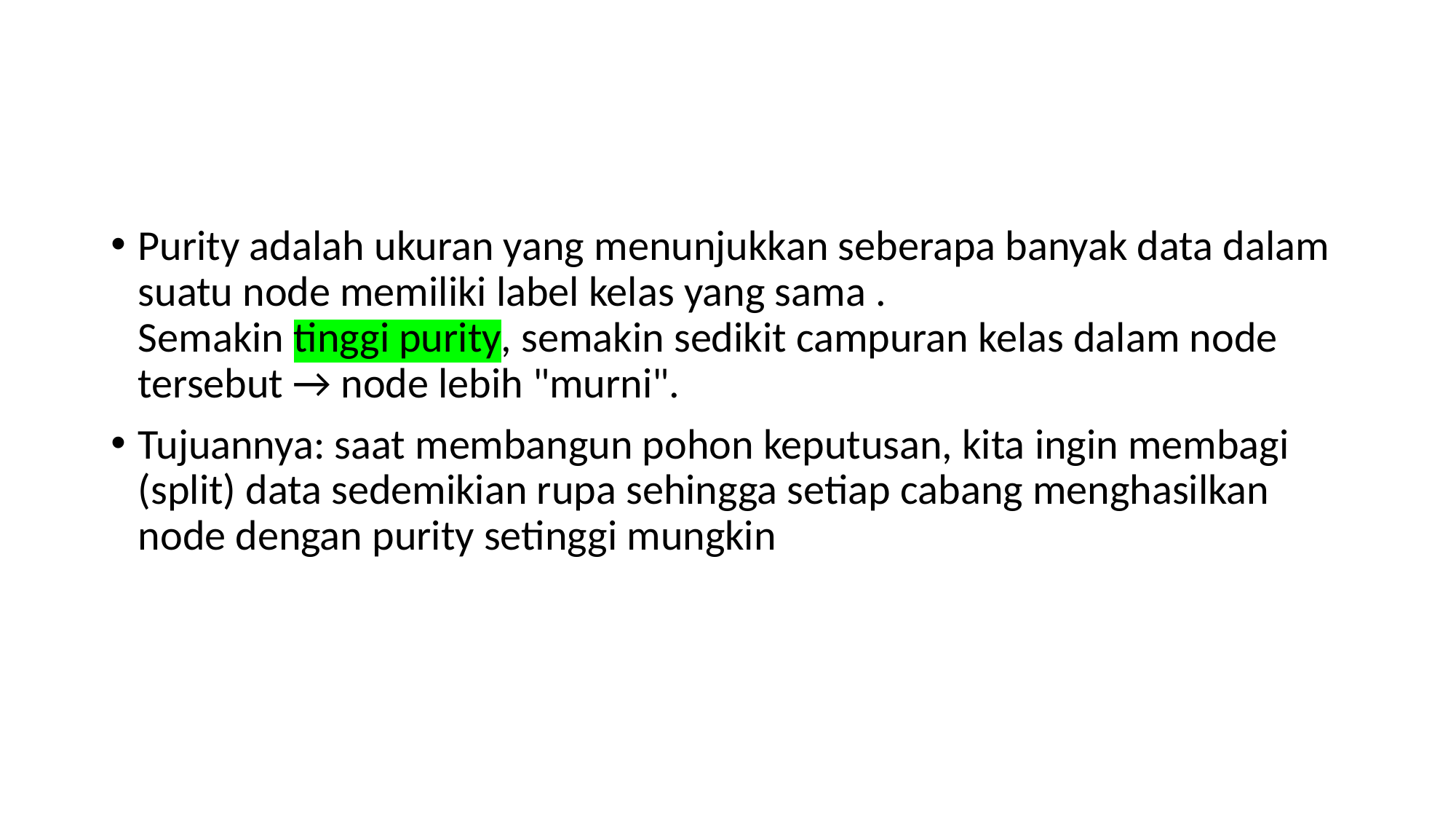

#
Purity adalah ukuran yang menunjukkan seberapa banyak data dalam suatu node memiliki label kelas yang sama .
Semakin tinggi purity, semakin sedikit campuran kelas dalam node tersebut → node lebih "murni".
Tujuannya: saat membangun pohon keputusan, kita ingin membagi (split) data sedemikian rupa sehingga setiap cabang menghasilkan node dengan purity setinggi mungkin